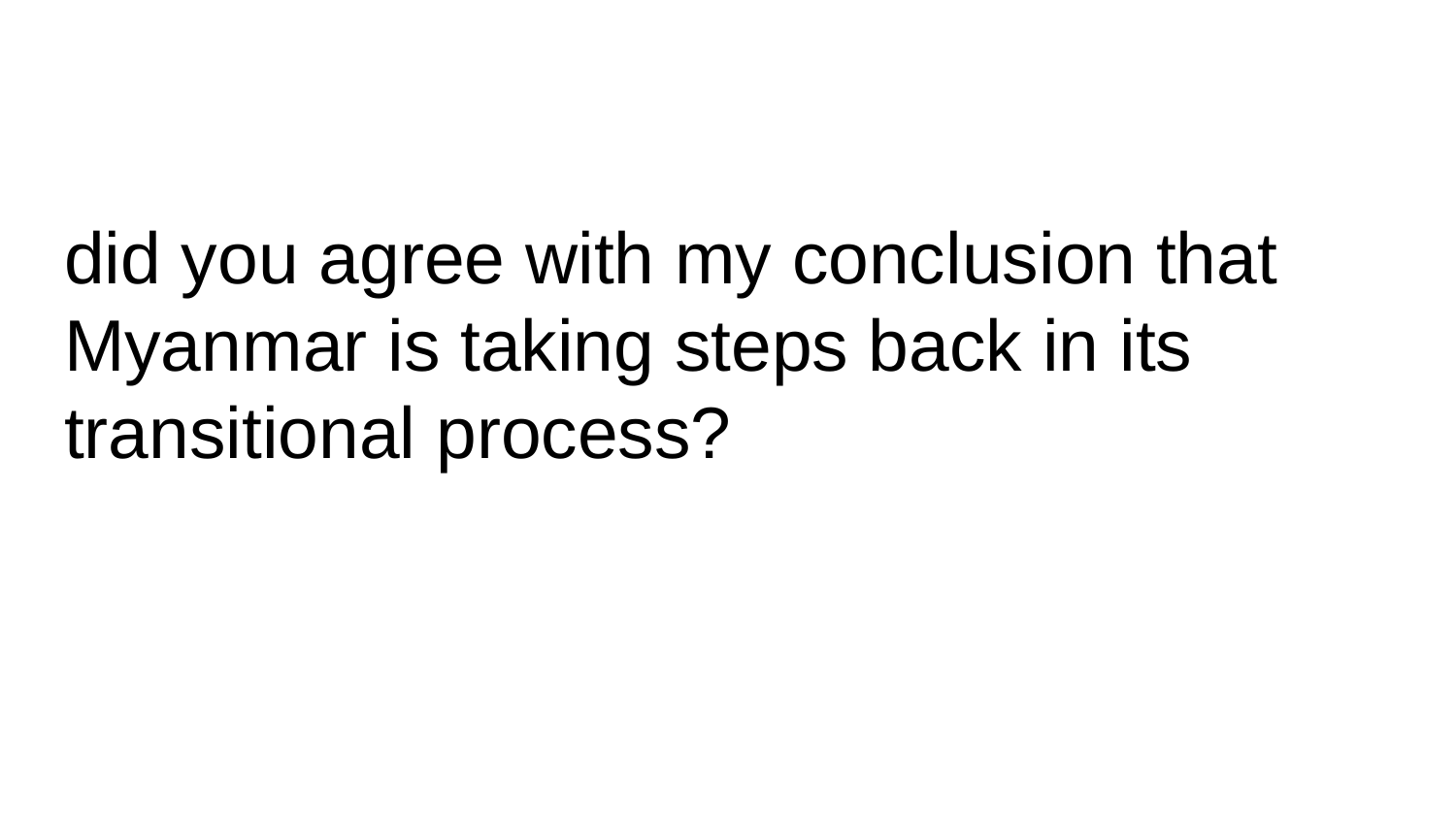

# did you agree with my conclusion that Myanmar is taking steps back in its transitional process?